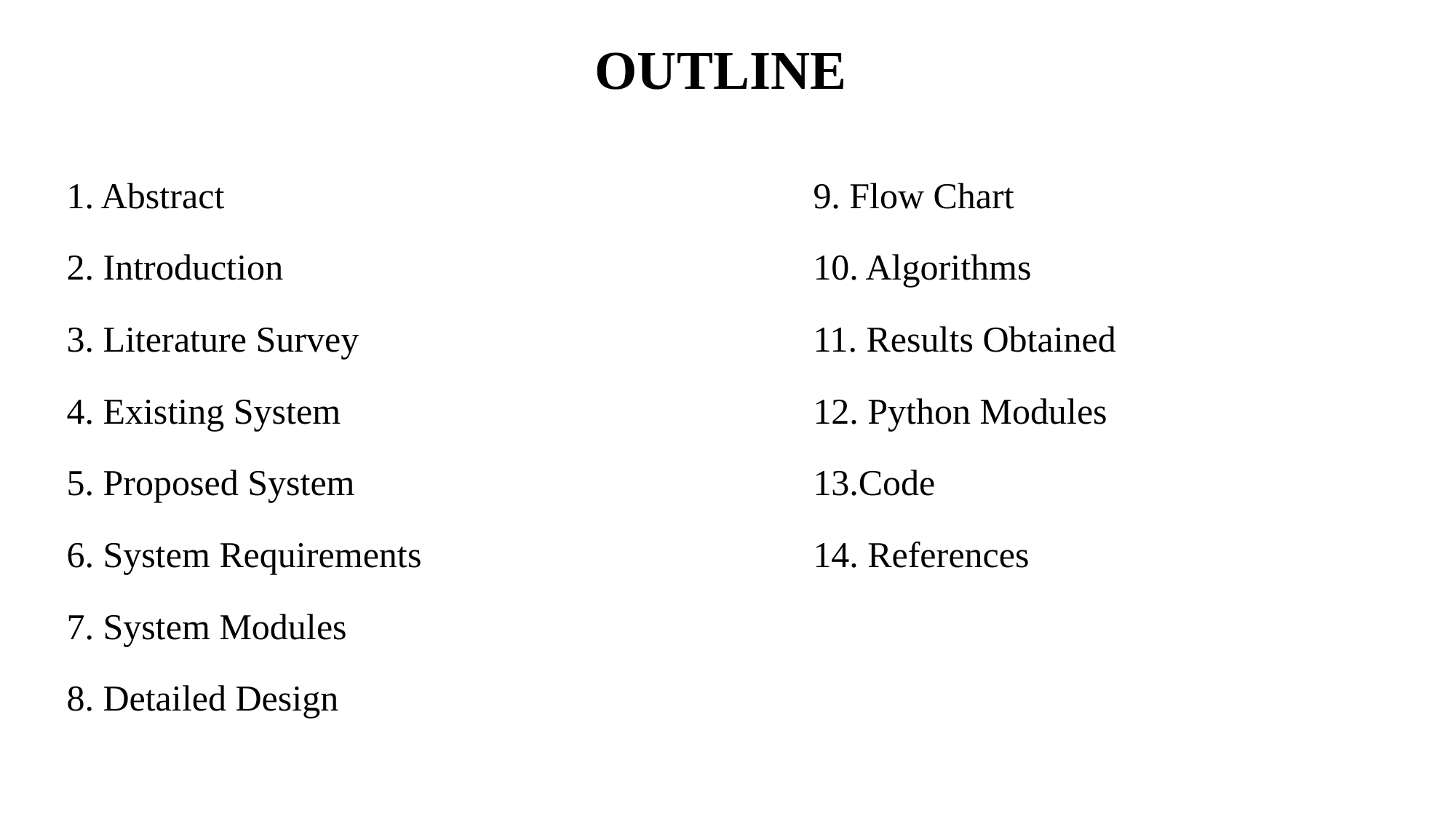

# OUTLINE
1. Abstract
2. Introduction
3. Literature Survey
4. Existing System
5. Proposed System
6. System Requirements
7. System Modules
8. Detailed Design

9. Flow Chart
10. Algorithms
11. Results Obtained
12. Python Modules
13.Code
14. References